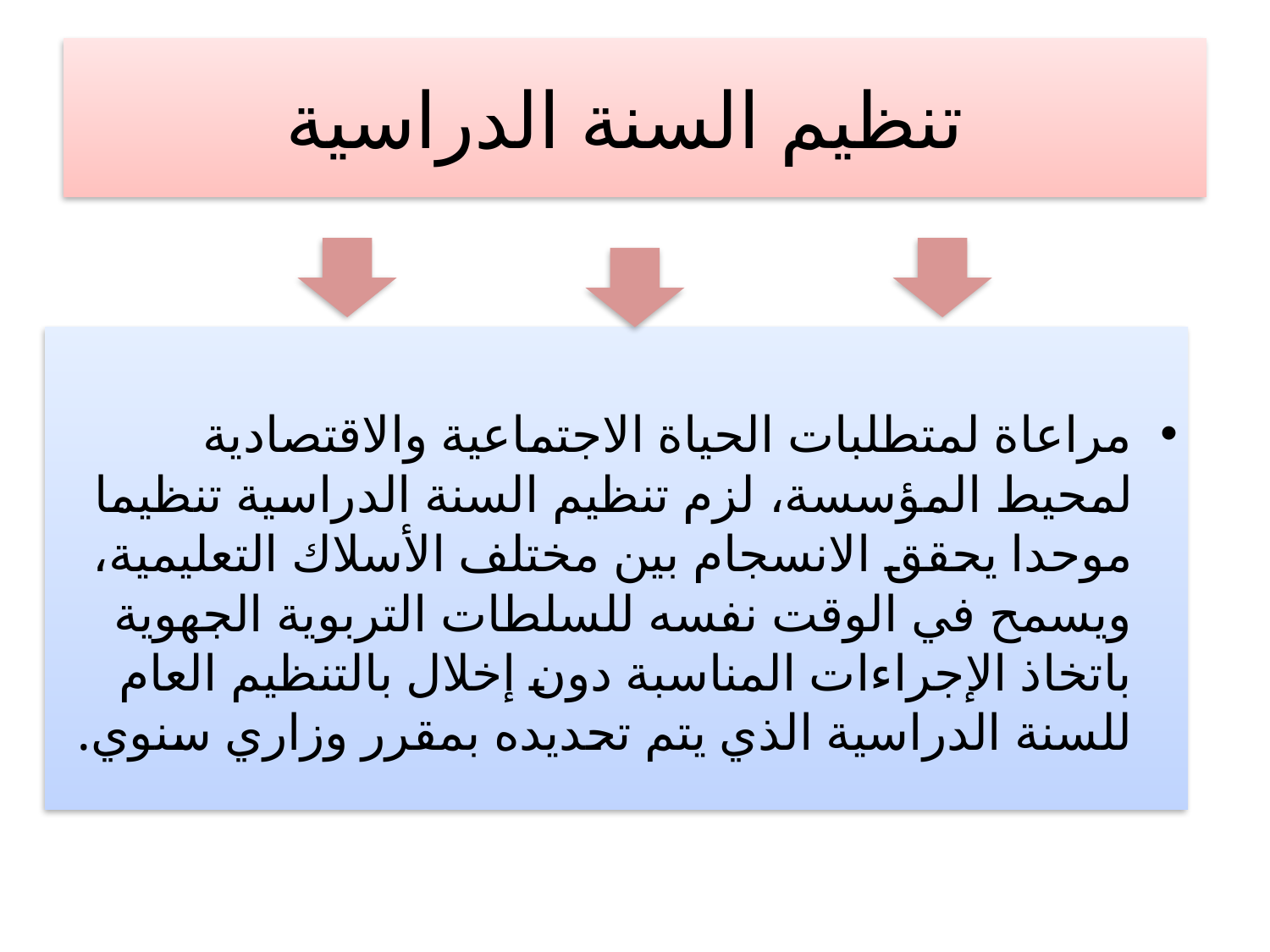

# تنظيم السنة الدراسية

مراعاة لمتطلبات الحياة الاجتماعية والاقتصادية لمحيط المؤسسة، لزم تنظيم السنة الدراسية تنظيما موحدا يحقق الانسجام بين مختلف الأسلاك التعليمية، ويسمح في الوقت نفسه للسلطات التربوية الجهوية باتخاذ الإجراءات المناسبة دون إخلال بالتنظيم العام للسنة الدراسية الذي يتم تحديده بمقرر وزاري سنوي.